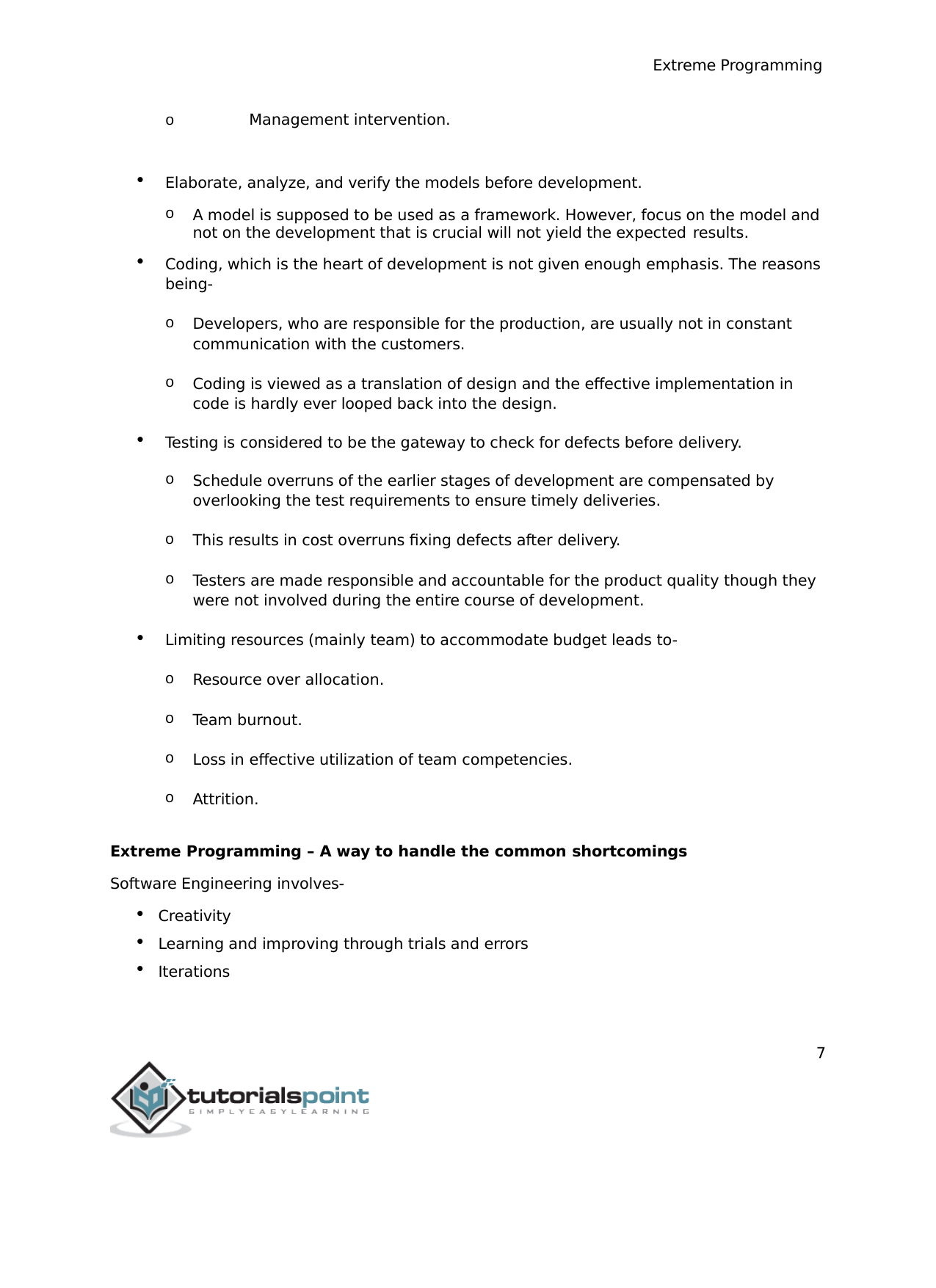

Extreme Programming
o	Management intervention.

Elaborate, analyze, and verify the models before development.
A model is supposed to be used as a framework. However, focus on the model and  not on the development that is crucial will not yield the expected results.
Coding, which is the heart of development is not given enough emphasis. The reasons  being-

Developers, who are responsible for the production, are usually not in constant  communication with the customers.

Coding is viewed as a translation of design and the effective implementation in  code is hardly ever looped back into the design.

Testing is considered to be the gateway to check for defects before delivery.

Schedule overruns of the earlier stages of development are compensated by  overlooking the test requirements to ensure timely deliveries.

This results in cost overruns fixing defects after delivery.

Testers are made responsible and accountable for the product quality though they  were not involved during the entire course of development.

Limiting resources (mainly team) to accommodate budget leads to-

Resource over allocation.

Team burnout.

Loss in effective utilization of team competencies.

Attrition.

Extreme Programming – A way to handle the common shortcomings
Software Engineering involves-
Creativity
Learning and improving through trials and errors
Iterations
7